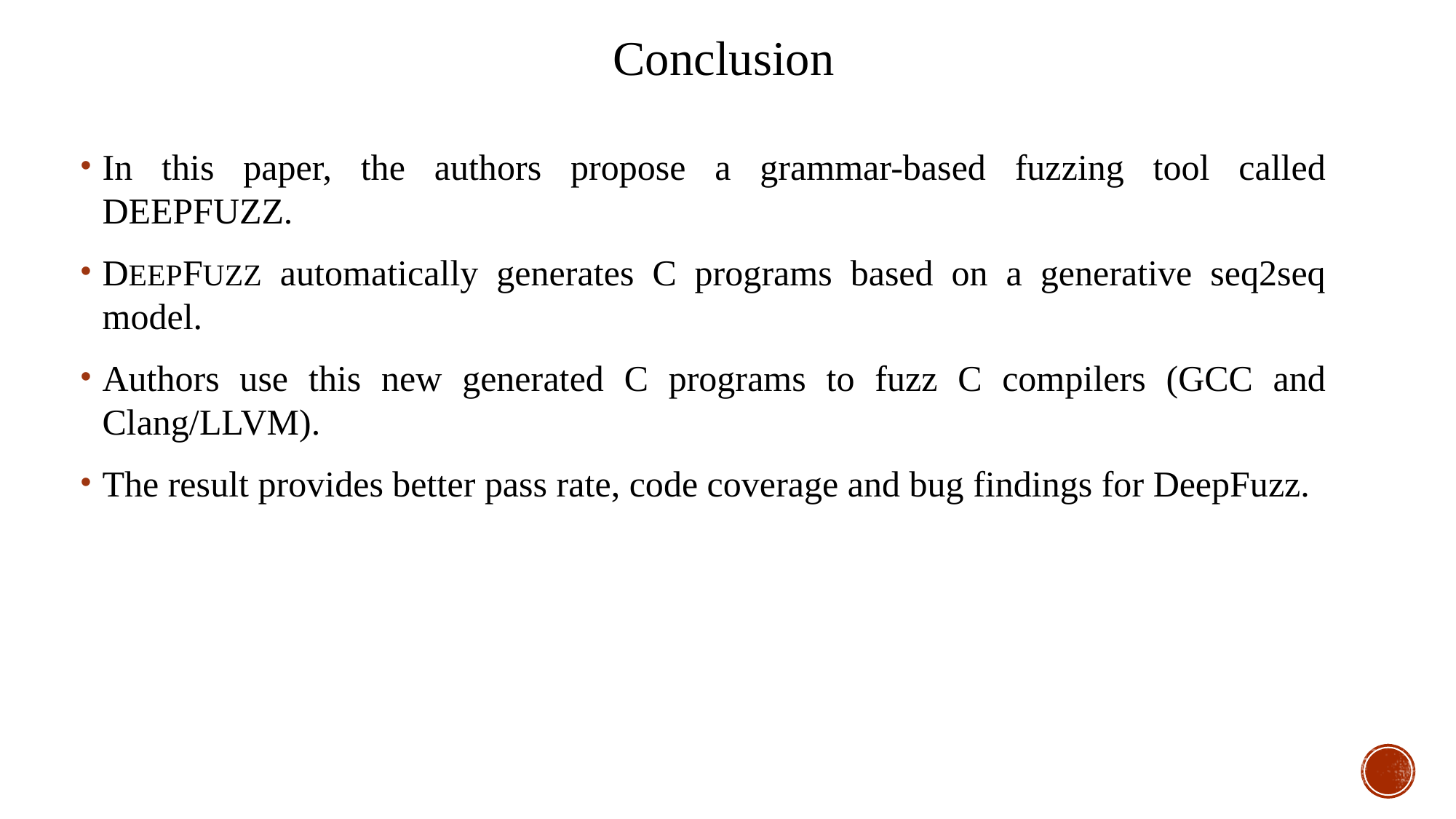

Conclusion
In this paper, the authors propose a grammar-based fuzzing tool called DEEPFUZZ.
DEEPFUZZ automatically generates C programs based on a generative seq2seq model.
Authors use this new generated C programs to fuzz C compilers (GCC and Clang/LLVM).
The result provides better pass rate, code coverage and bug findings for DeepFuzz.